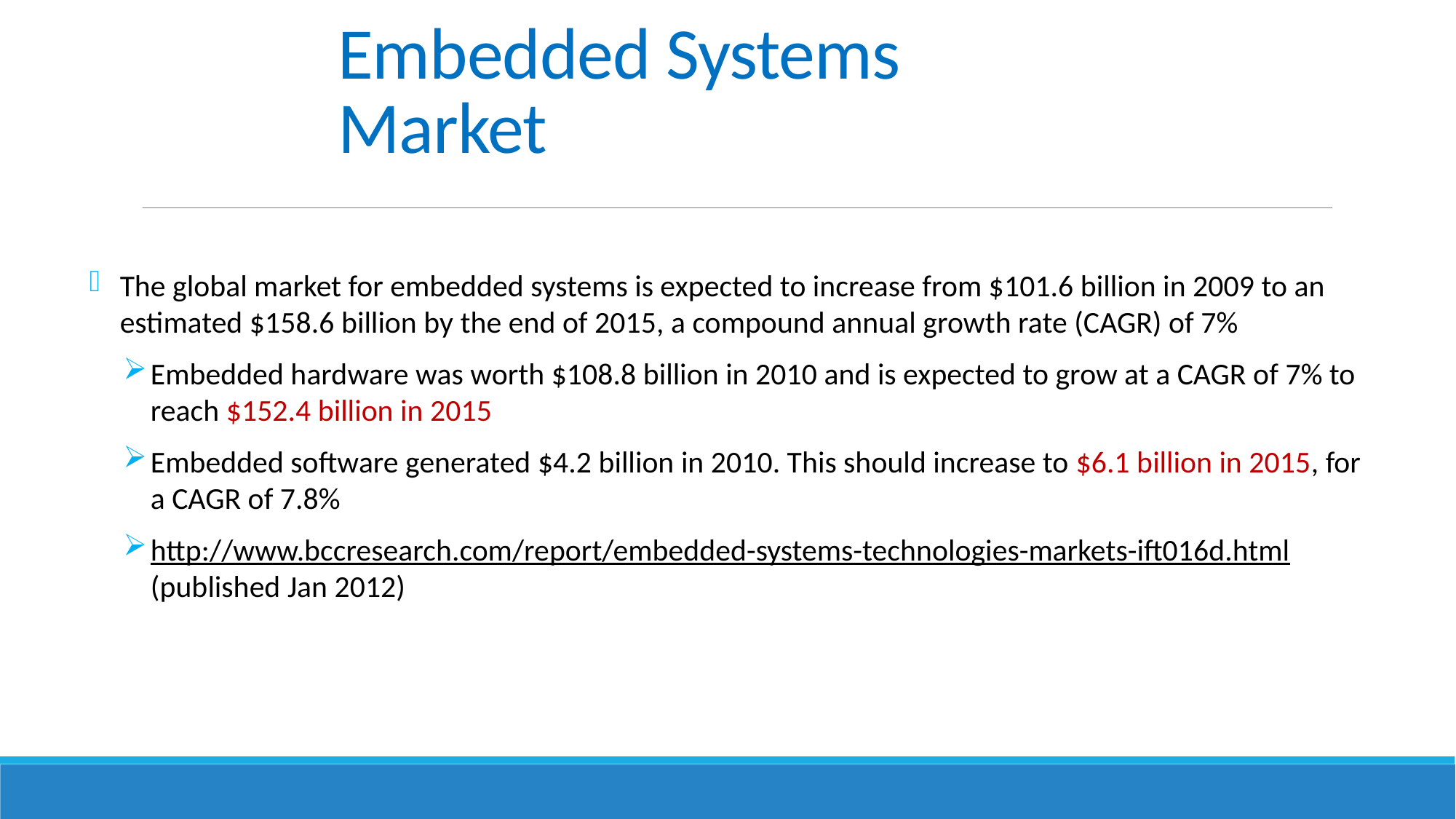

# Embedded Systems Market
The global market for embedded systems is expected to increase from $101.6 billion in 2009 to an estimated $158.6 billion by the end of 2015, a compound annual growth rate (CAGR) of 7%
Embedded hardware was worth $108.8 billion in 2010 and is expected to grow at a CAGR of 7% to reach $152.4 billion in 2015
Embedded software generated $4.2 billion in 2010. This should increase to $6.1 billion in 2015, for a CAGR of 7.8%
http://www.bccresearch.com/report/embedded-systems-technologies-markets-ift016d.html (published Jan 2012)